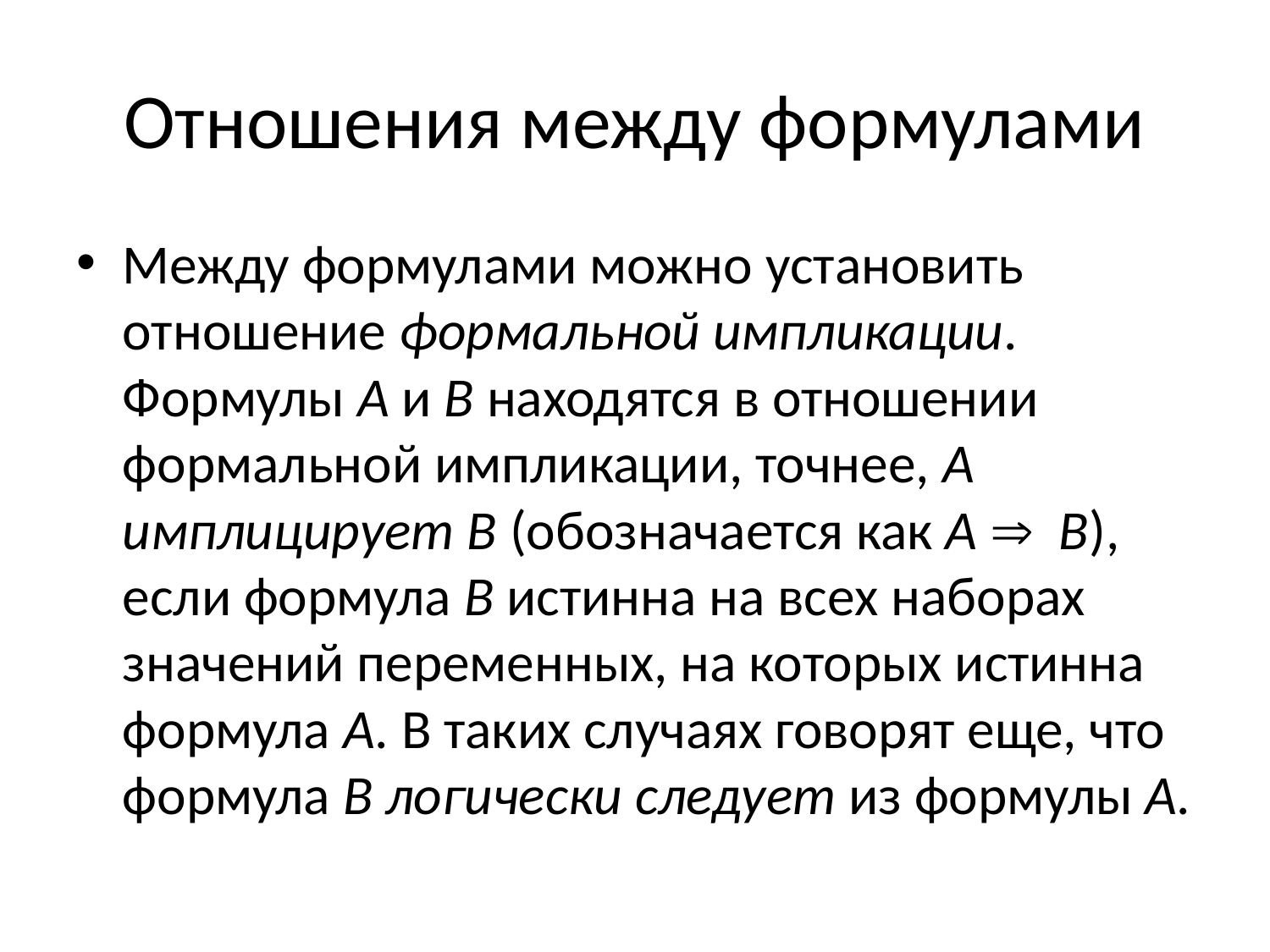

# Отношения между формулами
Между формулами можно установить отношение формальной импликации. Формулы А и В находятся в отношении формальной импликации, точнее, А имплицирует В (обозначается как А ⇒  В), если формула В истинна на всех наборах значений переменных, на которых истинна формула А. В таких случаях говорят еще, что формула В логически следует из формулы А.